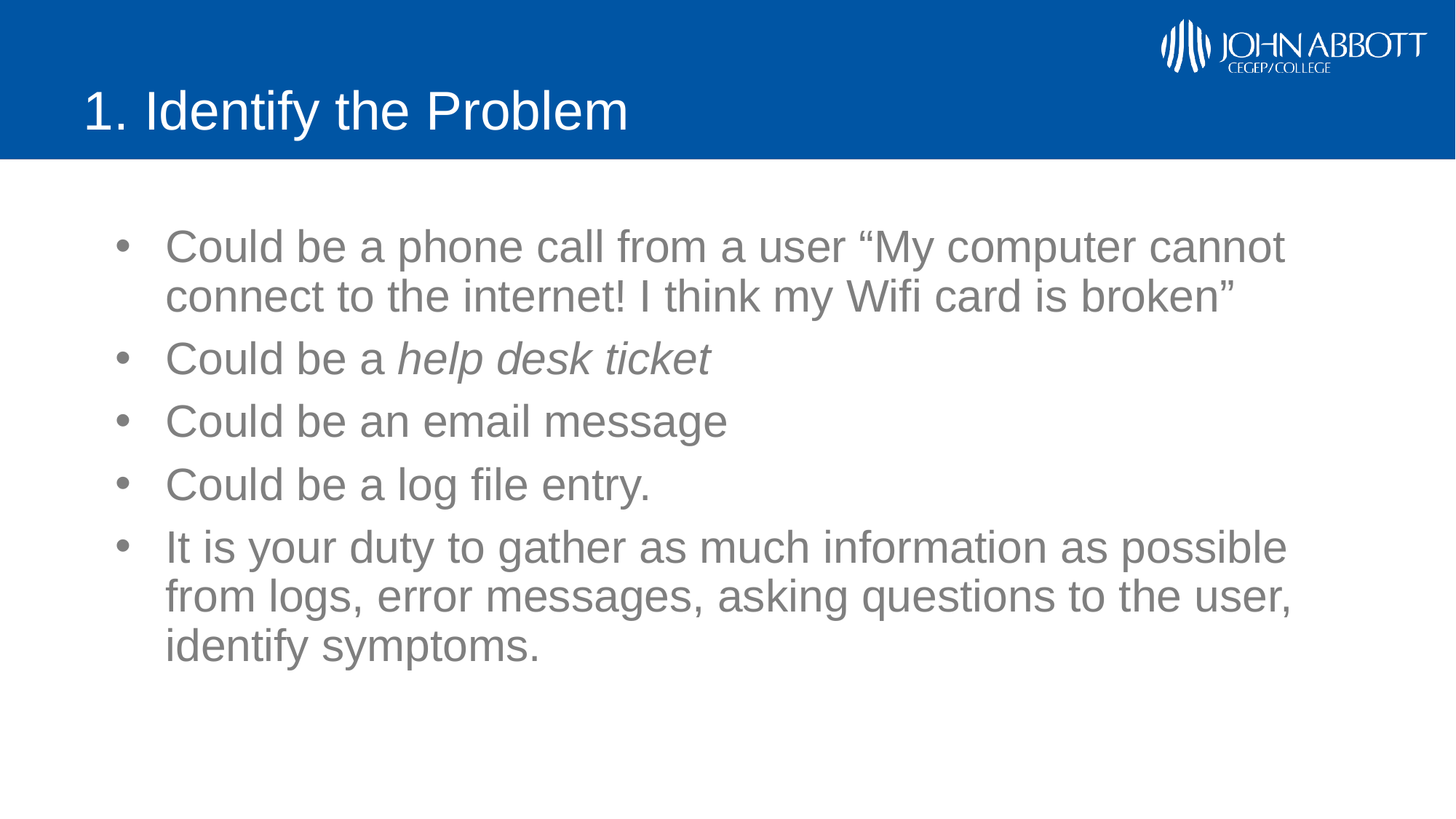

# 1. Identify the Problem
Could be a phone call from a user “My computer cannot connect to the internet! I think my Wifi card is broken”
Could be a help desk ticket
Could be an email message
Could be a log file entry.
It is your duty to gather as much information as possible from logs, error messages, asking questions to the user, identify symptoms.